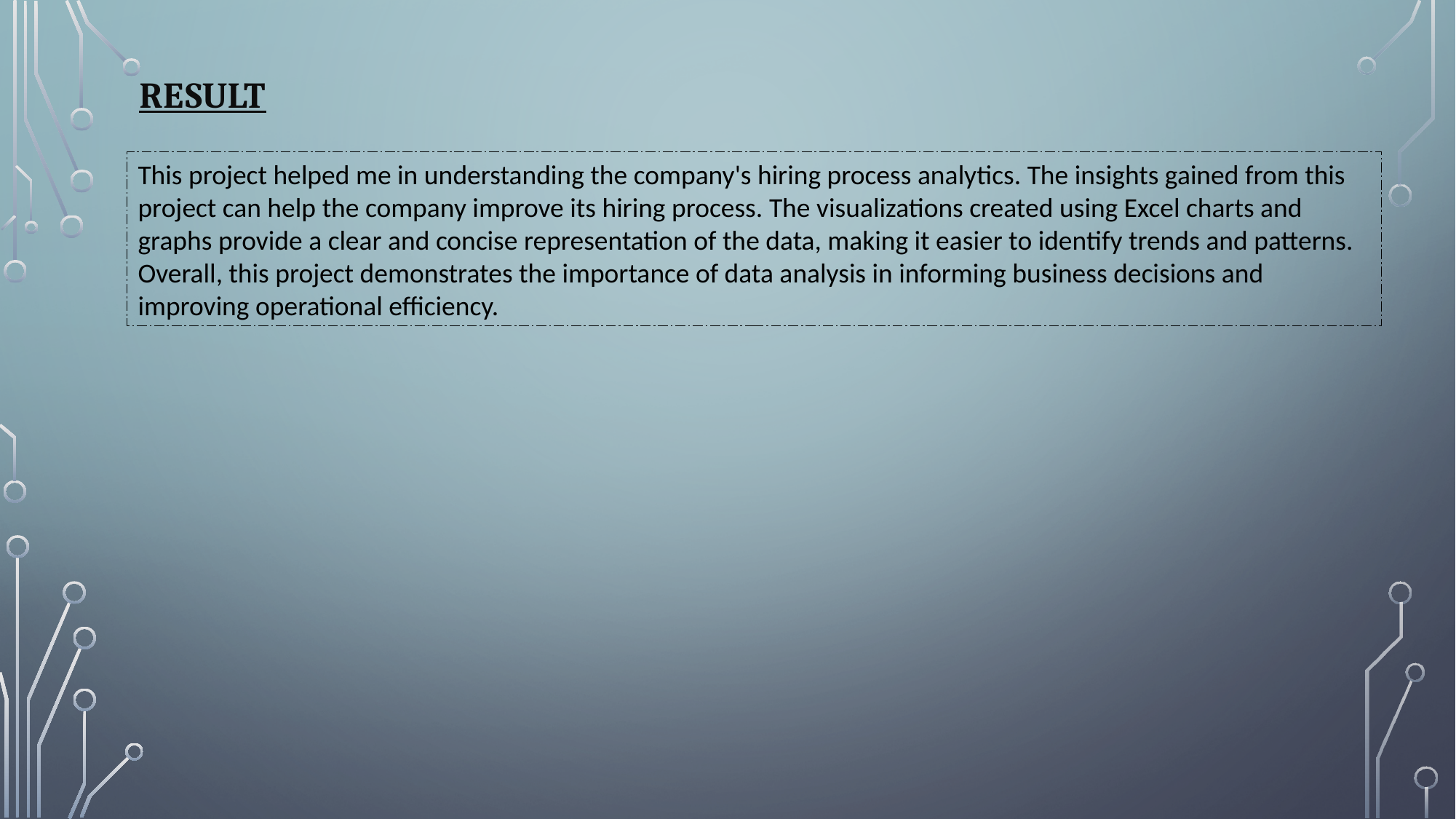

RESULT
This project helped me in understanding the company's hiring process analytics. The insights gained from this project can help the company improve its hiring process. The visualizations created using Excel charts and graphs provide a clear and concise representation of the data, making it easier to identify trends and patterns. Overall, this project demonstrates the importance of data analysis in informing business decisions and improving operational efficiency.